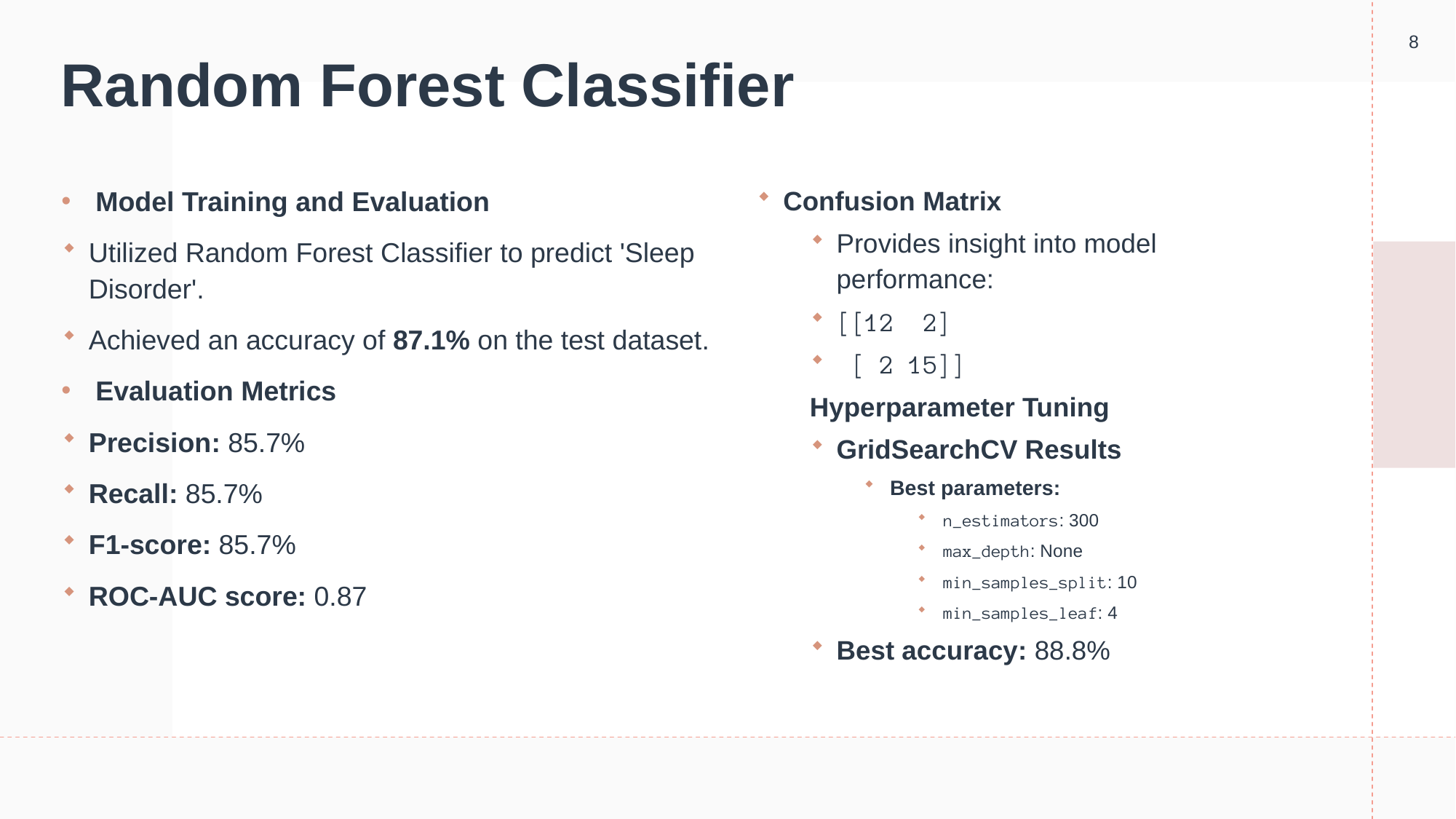

8
# Random Forest Classifier

Model Training and Evaluation
Utilized Random Forest Classifier to predict 'Sleep Disorder'.
Achieved an accuracy of 87.1% on the test dataset.
Evaluation Metrics
Precision: 85.7%
Recall: 85.7%
F1-score: 85.7%
ROC-AUC score: 0.87

Confusion Matrix
Provides insight into model performance:
[[12  2]
 [ 2 15]]
Hyperparameter Tuning
GridSearchCV Results
Best parameters:
n_estimators: 300
max_depth: None
min_samples_split: 10
min_samples_leaf: 4
Best accuracy: 88.8%